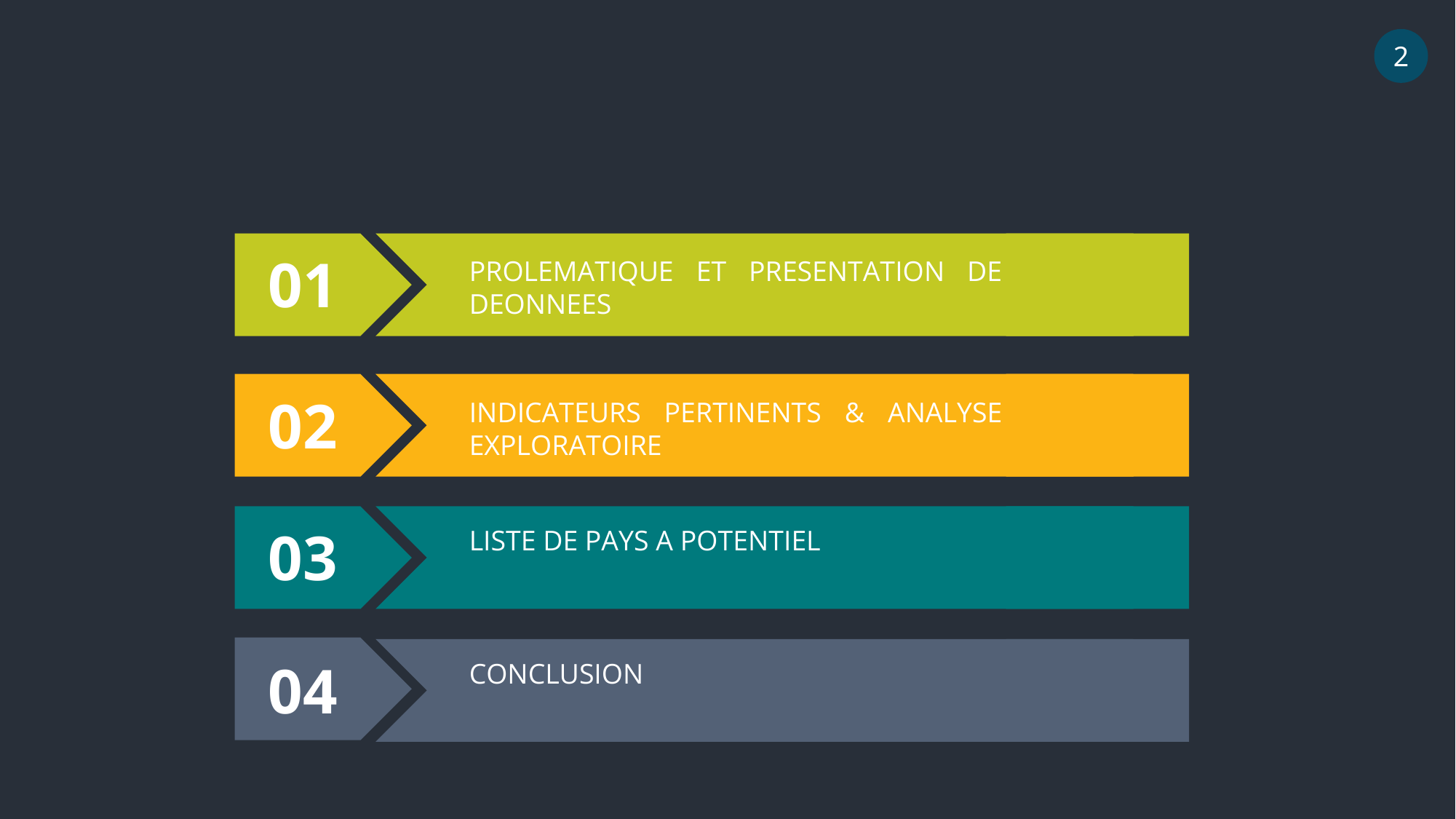

2

01
PROLEMATIQUE ET PRESENTATION DE DEONNEES

02
INDICATEURS PERTINENTS & ANALYSE EXPLORATOIRE

03
LISTE DE PAYS A POTENTIEL

04
CONCLUSION